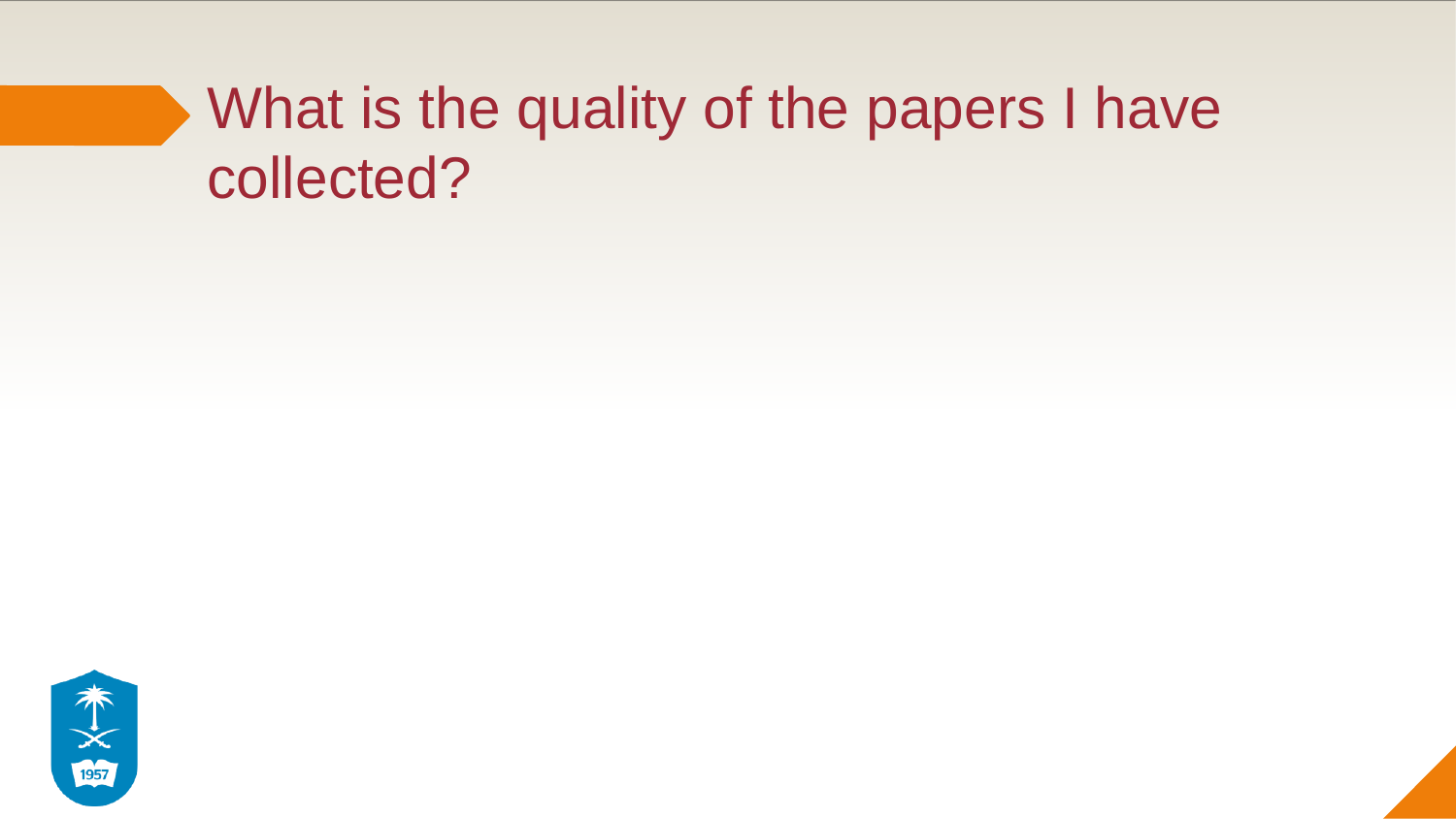

# What is the quality of the papers I have collected?